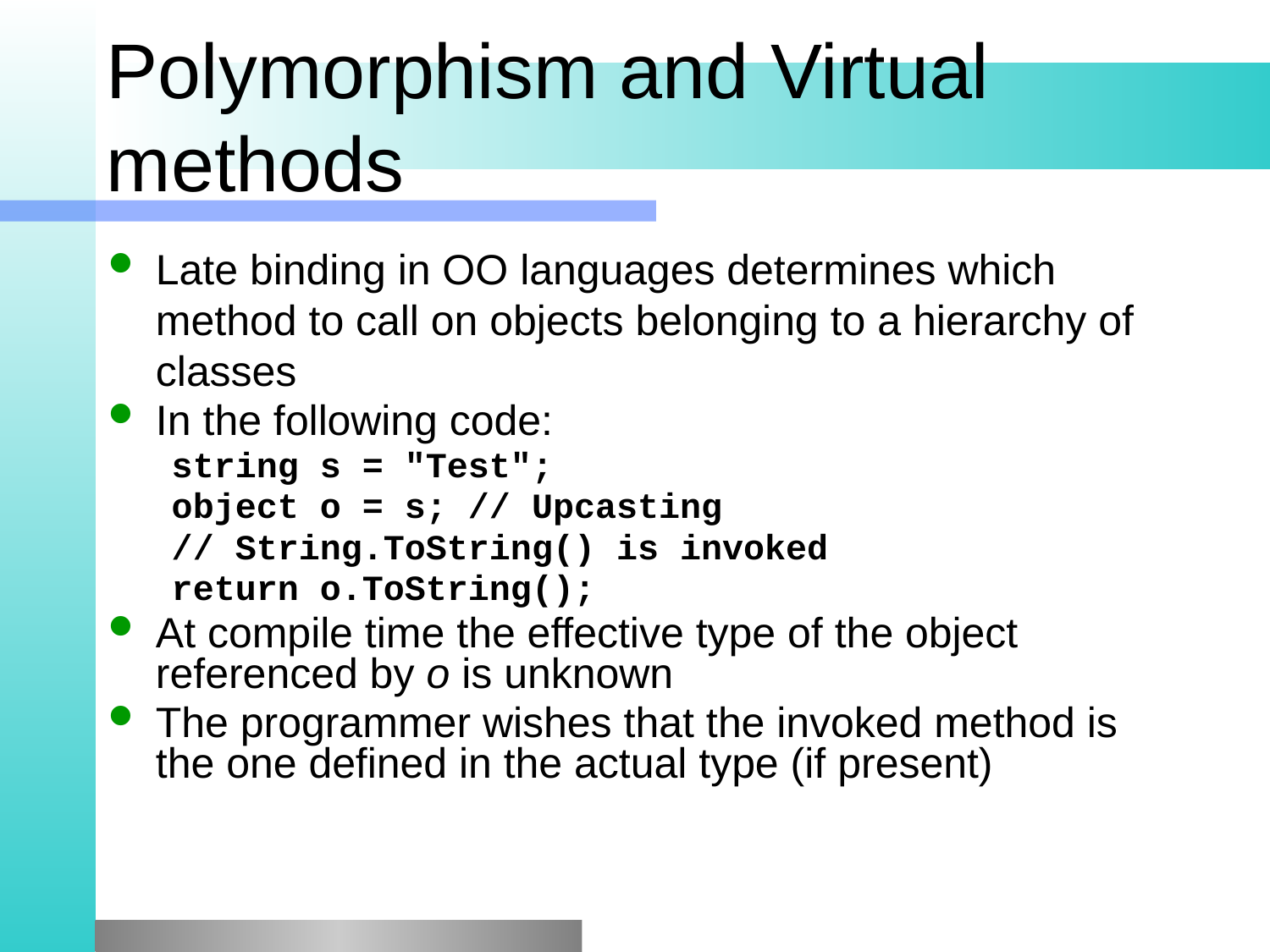

# Polymorphism and Virtual methods
Late binding in OO languages determines which method to call on objects belonging to a hierarchy of classes
In the following code:
string s = "Test";
object o = s; // Upcasting
// String.ToString() is invoked
return o.ToString();
At compile time the effective type of the object referenced by o is unknown
The programmer wishes that the invoked method is the one defined in the actual type (if present)